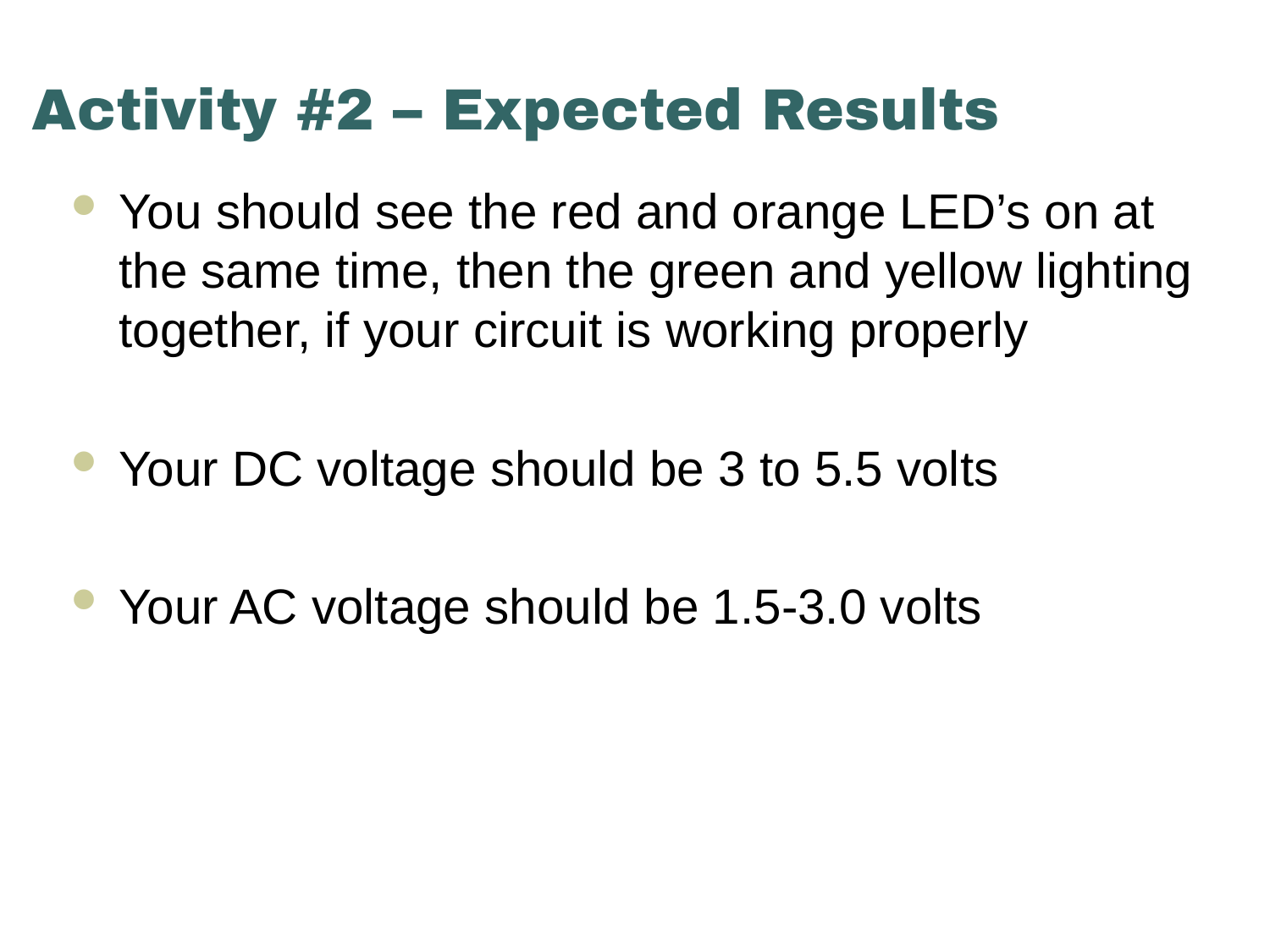

# Activity #2 – Expected Results
You should see the red and orange LED’s on at the same time, then the green and yellow lighting together, if your circuit is working properly

Your DC voltage should be 3 to 5.5 volts

Your AC voltage should be 1.5-3.0 volts